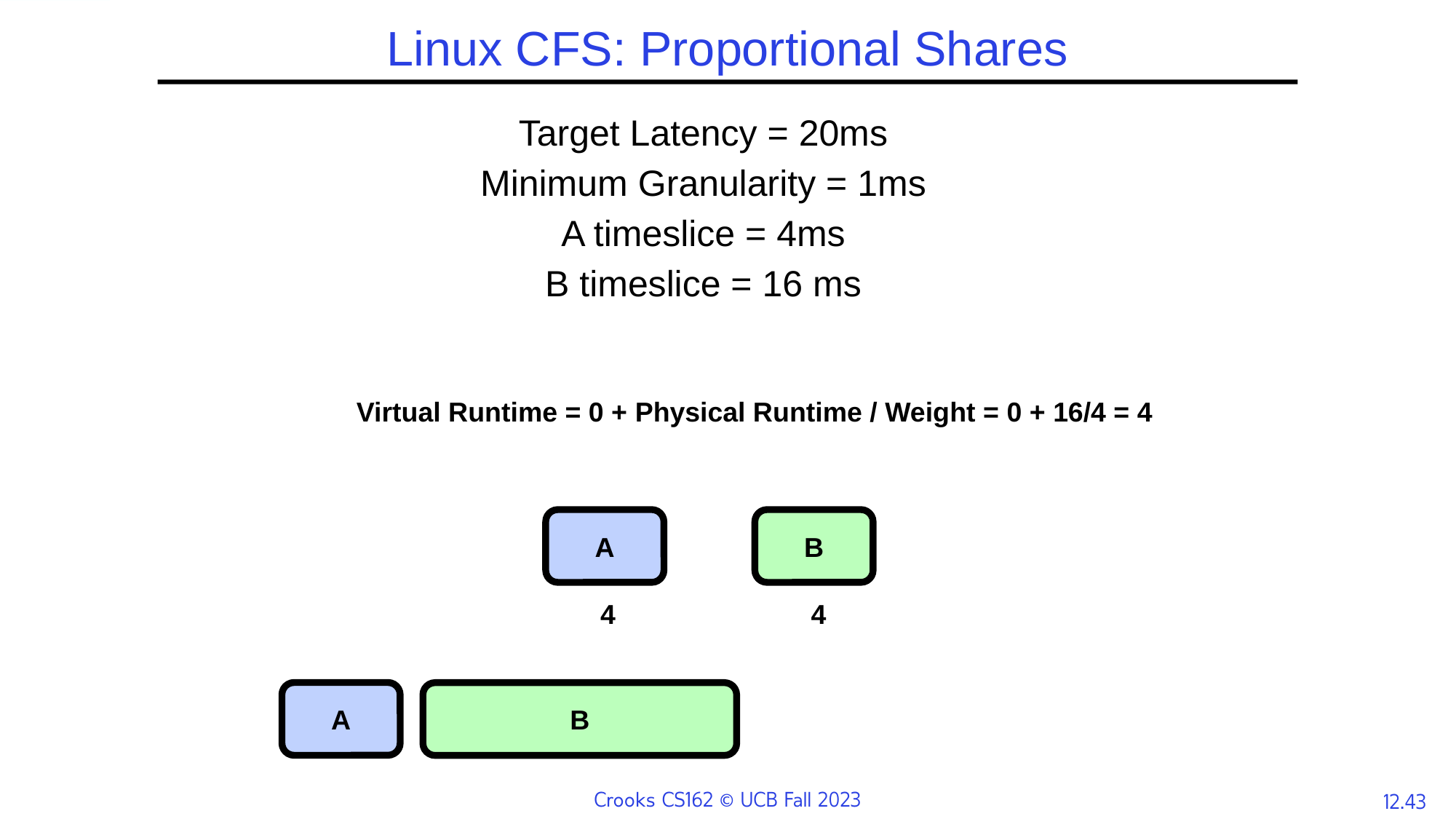

# Linux CFS: Proportional Shares
Target Latency = 20ms
Minimum Granularity = 1ms
A timeslice = 4ms
B timeslice = 16 ms

Virtual Runtime = 0 + Physical Runtime / Weight = 0 + 16/4 = 4
A
B
4
4
A
B